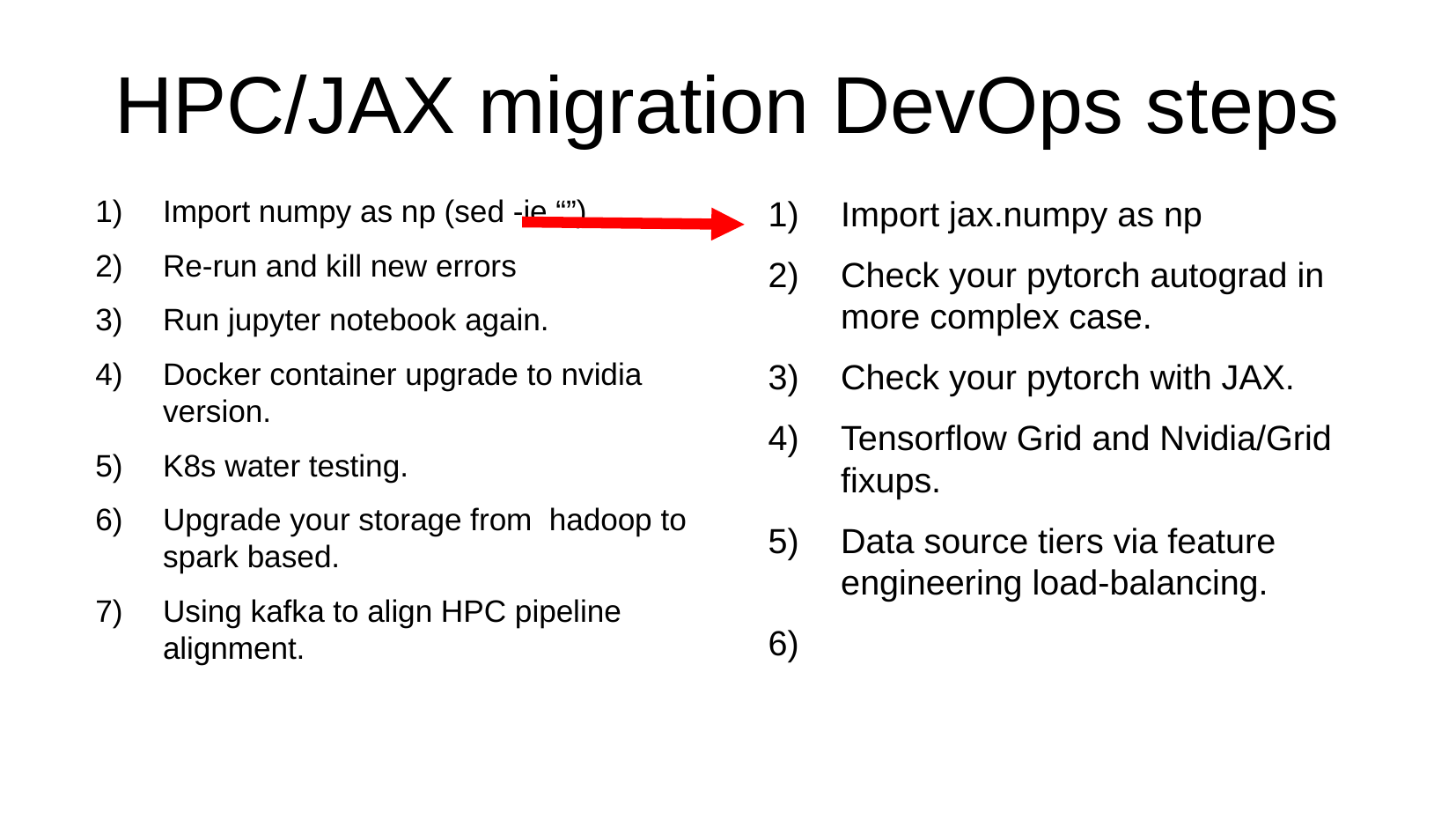

HPC/JAX migration DevOps steps
Import numpy as np (sed -ie “”)
Re-run and kill new errors
Run jupyter notebook again.
Docker container upgrade to nvidia version.
K8s water testing.
Upgrade your storage from  hadoop to spark based.
Using kafka to align HPC pipeline alignment.
Import jax.numpy as np
Check your pytorch autograd in more complex case.
Check your pytorch with JAX.
Tensorflow Grid and Nvidia/Grid fixups.
Data source tiers via feature engineering load-balancing.